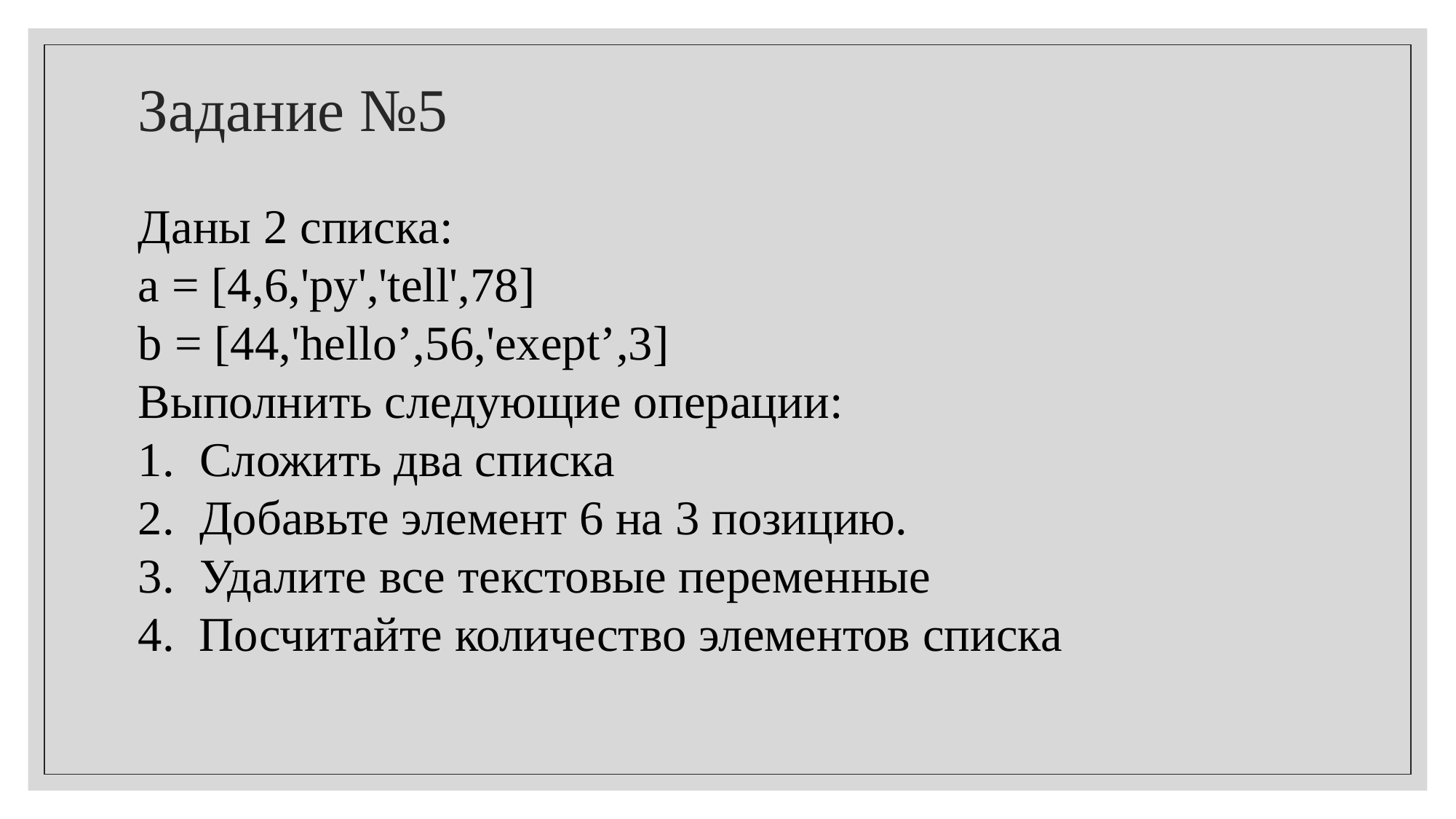

# Задание №5
Даны 2 списка:
a = [4,6,'pу','tell',78]
b = [44,'hello’,56,'exept’,3]
Выполнить следующие операции:
Сложить два списка
Добавьте элемент 6 на 3 позицию.
Удалите все текстовые переменные
4.  Посчитайте количество элементов списка